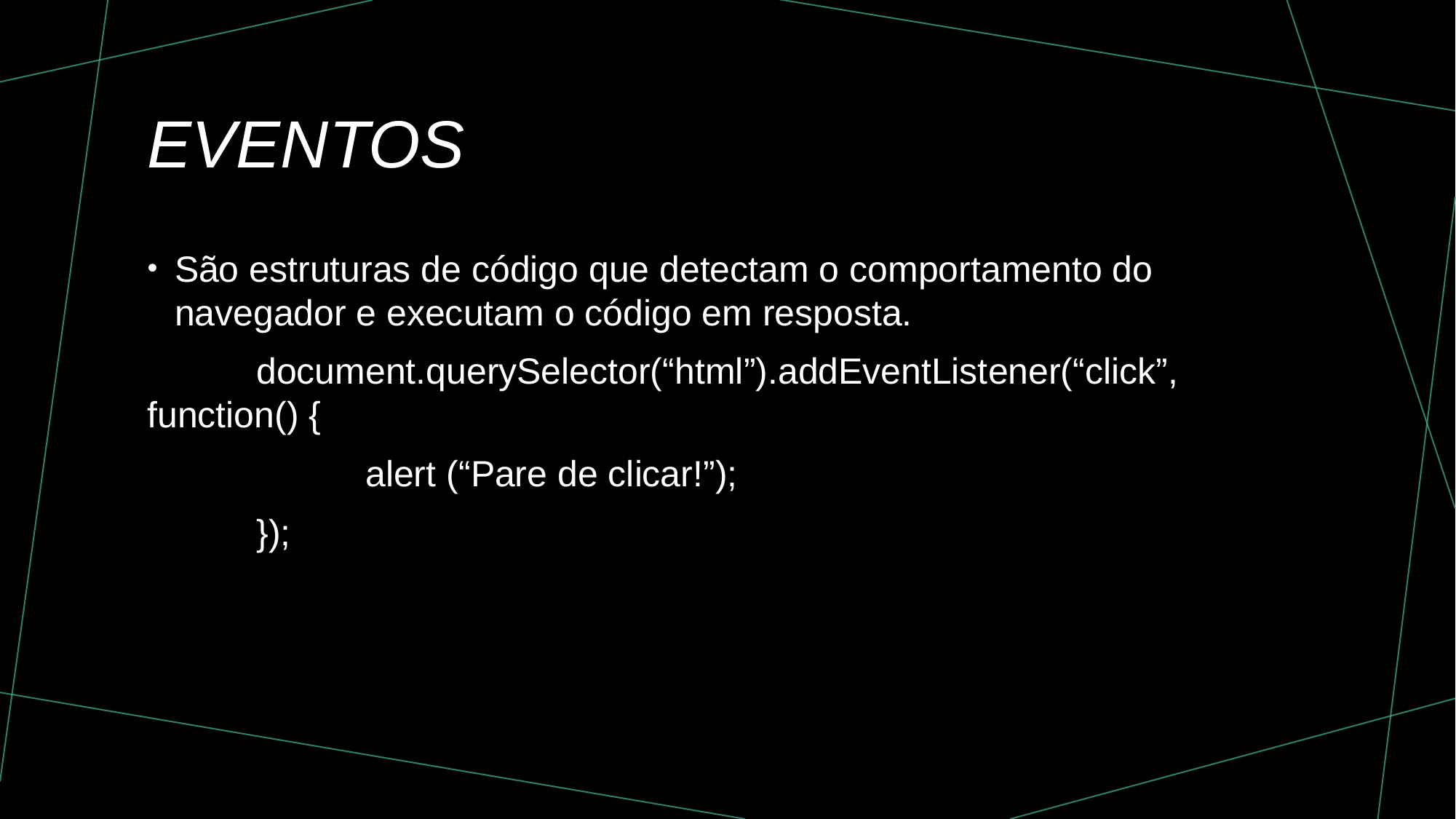

# Eventos
São estruturas de código que detectam o comportamento do navegador e executam o código em resposta.
	document.querySelector(“html”).addEventListener(“click”, function() {
		alert (“Pare de clicar!”);
	});